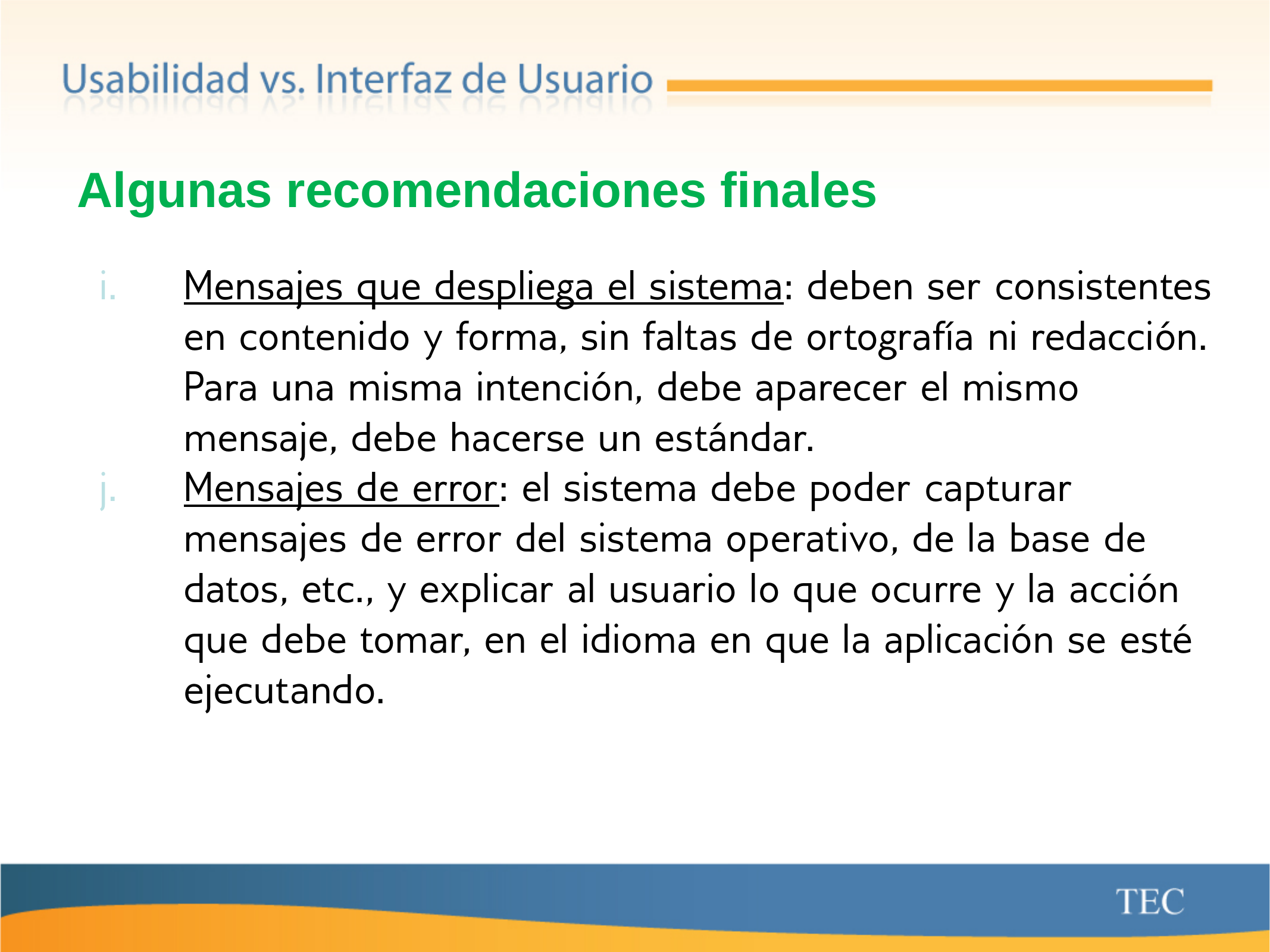

# Algunas recomendaciones finales
Mensajes que despliega el sistema: deben ser consistentes en contenido y forma, sin faltas de ortografía ni redacción.  Para una misma intención, debe aparecer el mismo mensaje, debe hacerse un estándar.
Mensajes de error: el sistema debe poder capturar mensajes de error del sistema operativo, de la base de datos, etc., y explicar al usuario lo que ocurre y la acción que debe tomar, en el idioma en que la aplicación se esté ejecutando.